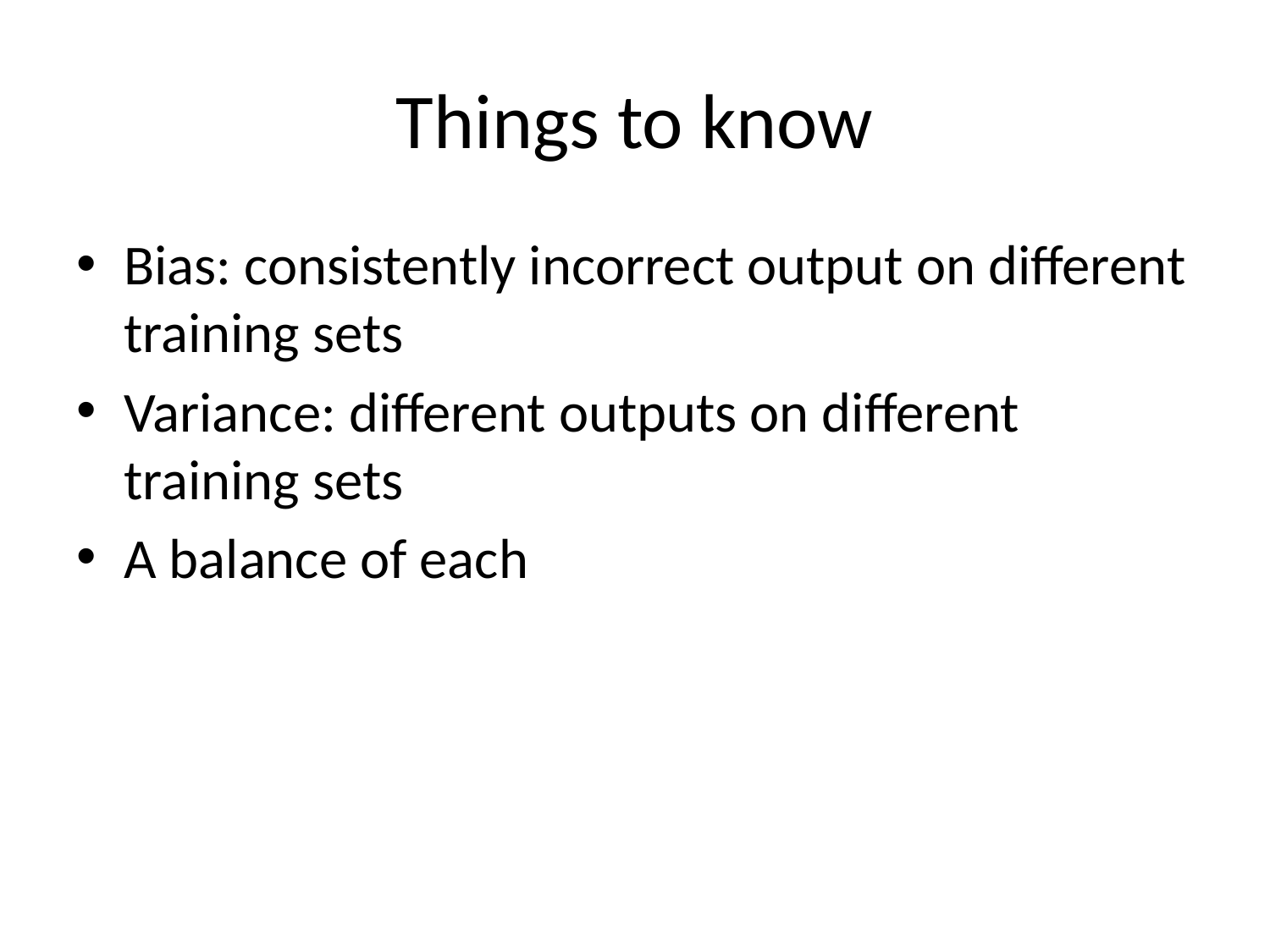

# Things to know
Bias: consistently incorrect output on different training sets
Variance: different outputs on different training sets
A balance of each